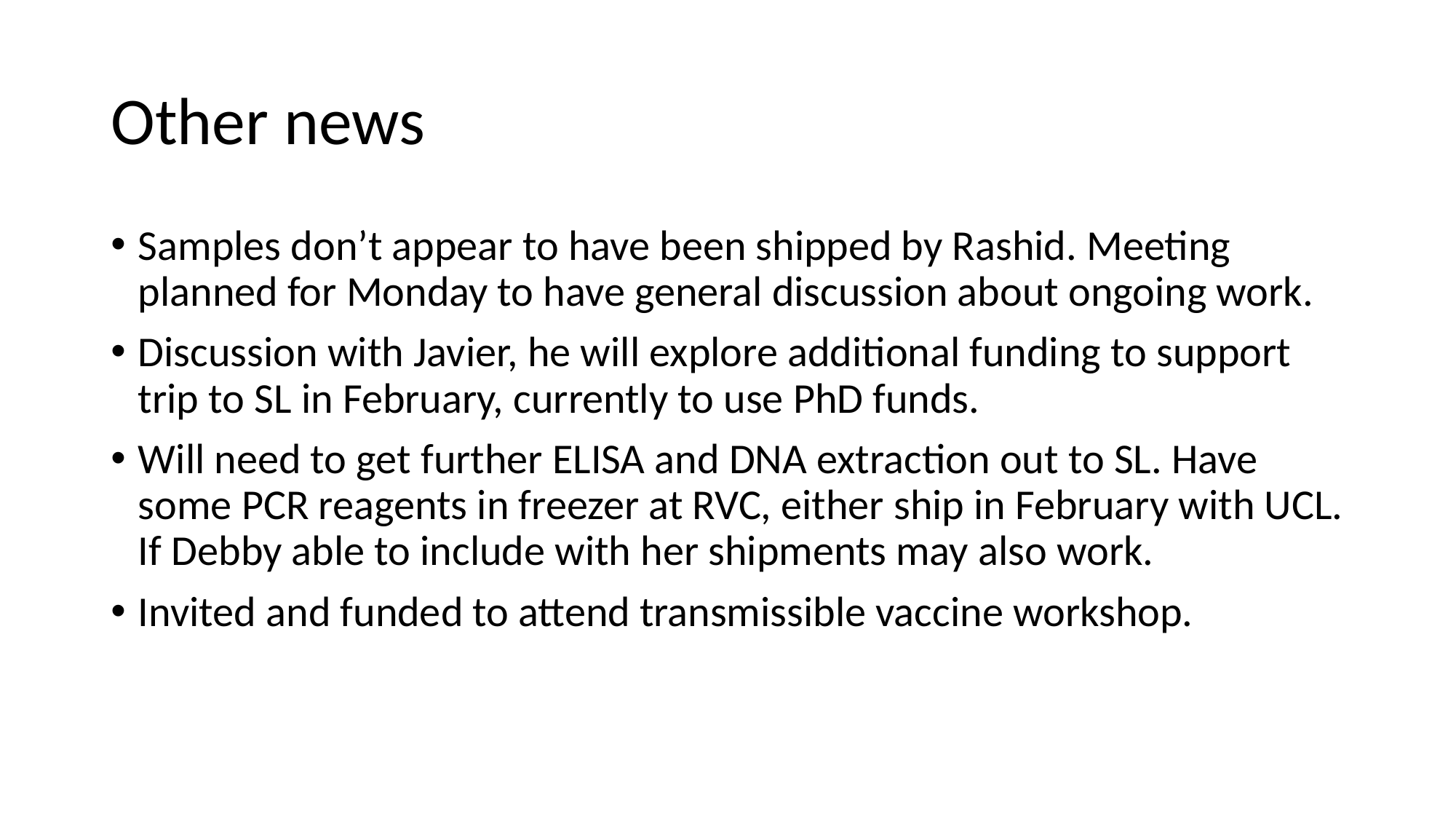

# Other news
Samples don’t appear to have been shipped by Rashid. Meeting planned for Monday to have general discussion about ongoing work.
Discussion with Javier, he will explore additional funding to support trip to SL in February, currently to use PhD funds.
Will need to get further ELISA and DNA extraction out to SL. Have some PCR reagents in freezer at RVC, either ship in February with UCL. If Debby able to include with her shipments may also work.
Invited and funded to attend transmissible vaccine workshop.